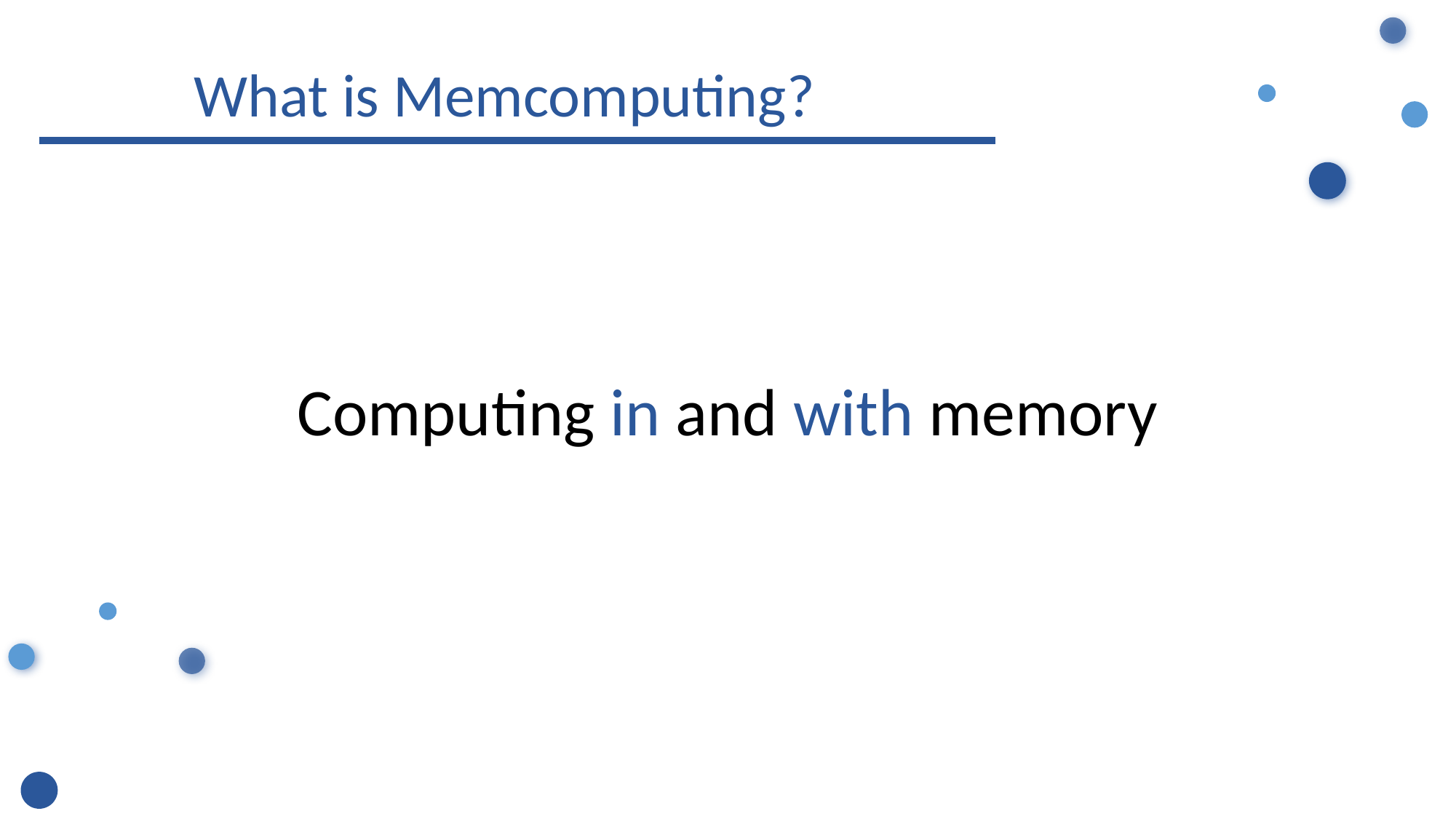

What is Memcomputing?

Computing in and with memory